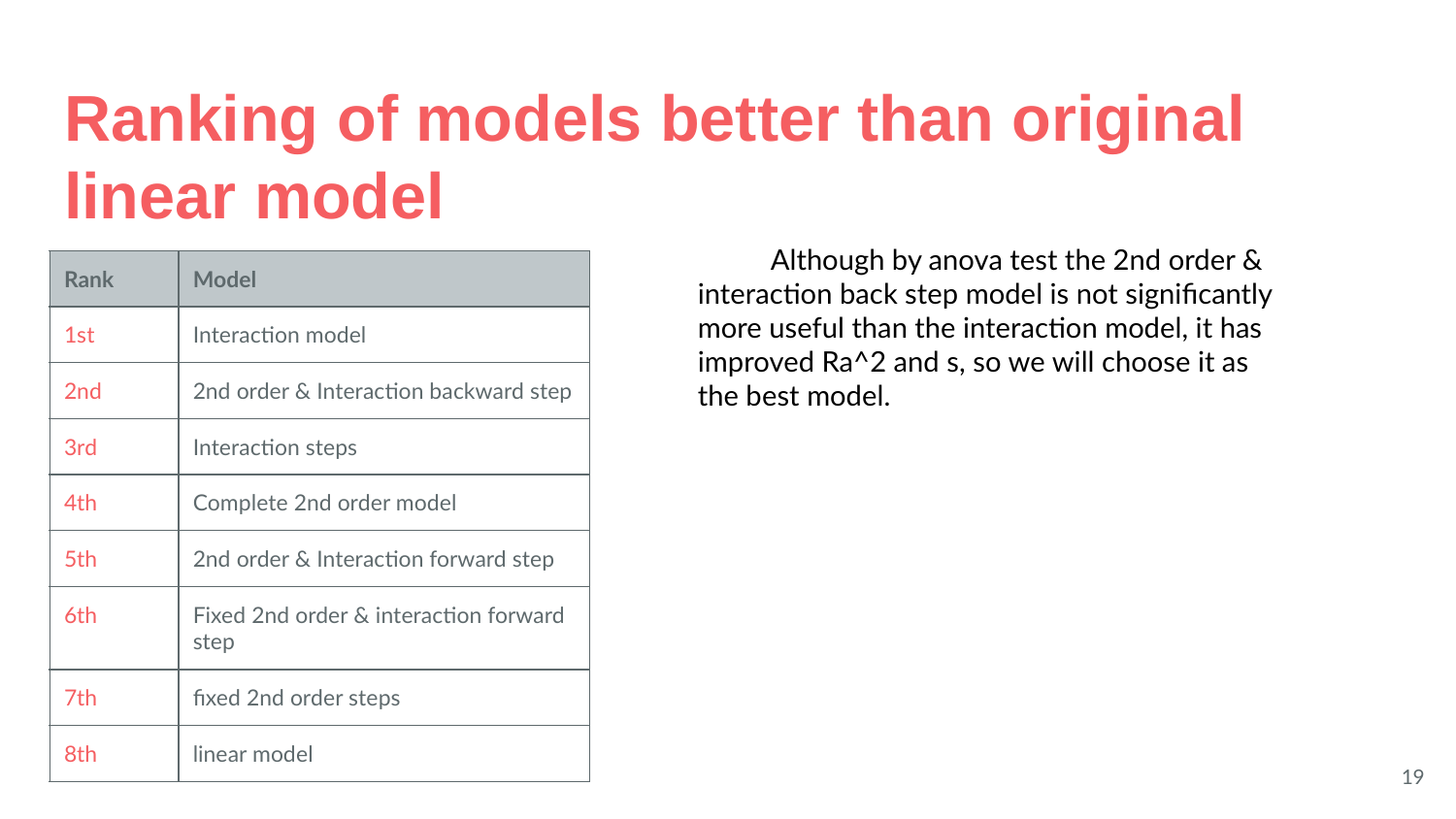

# Ranking of models better than original linear model

Although by anova test the 2nd order & interaction back step model is not significantly more useful than the interaction model, it has improved Ra^2 and s, so we will choose it as the best model.
| Rank | Model |
| --- | --- |
| 1st | Interaction model |
| 2nd | 2nd order & Interaction backward step |
| 3rd | Interaction steps |
| 4th | Complete 2nd order model |
| 5th | 2nd order & Interaction forward step |
| 6th | Fixed 2nd order & interaction forward step |
| 7th | fixed 2nd order steps |
| 8th | linear model |
19